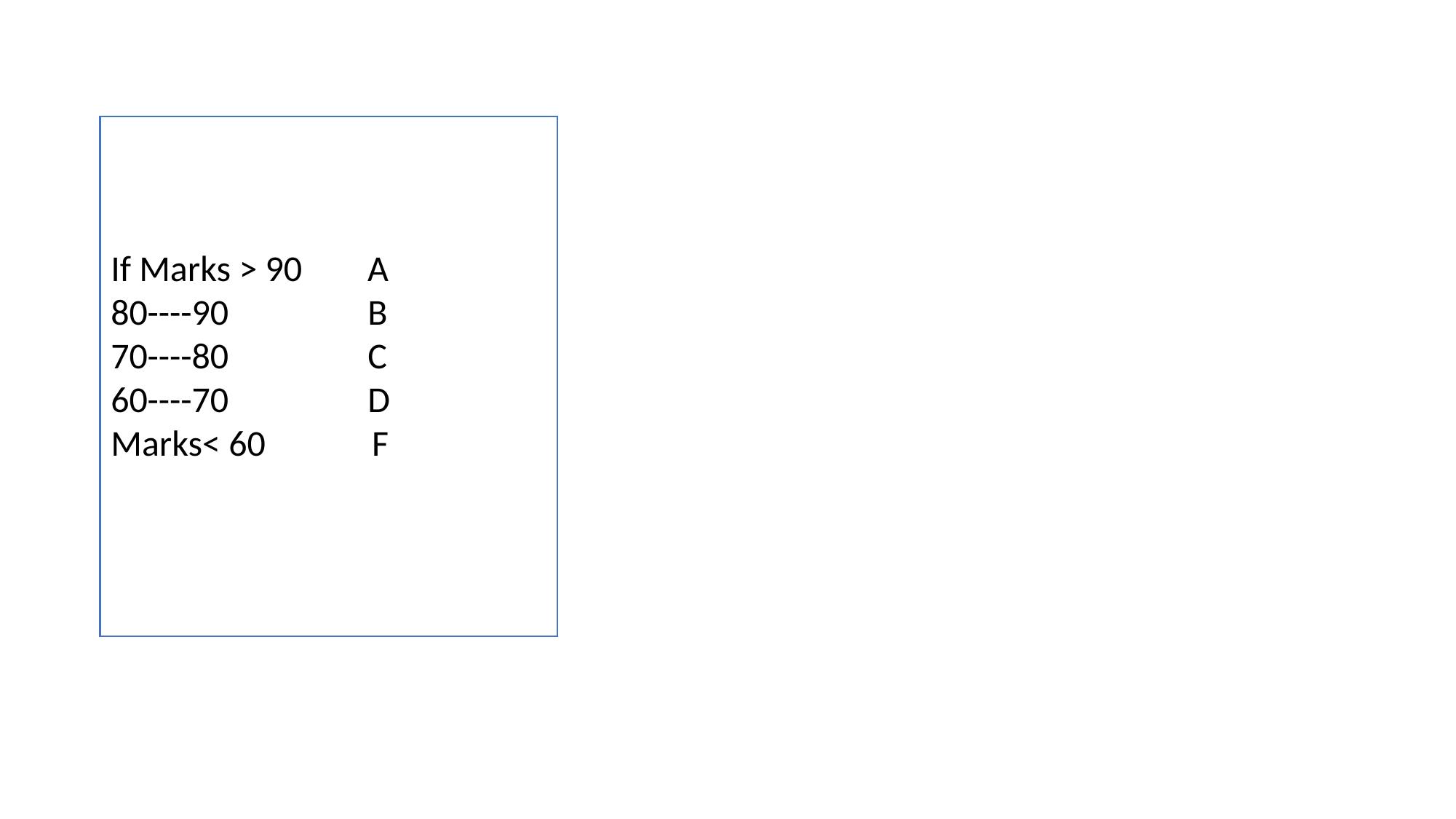

If Marks > 90        A
80----90                 B
70----80                 C
60----70                 D
Marks< 60             F